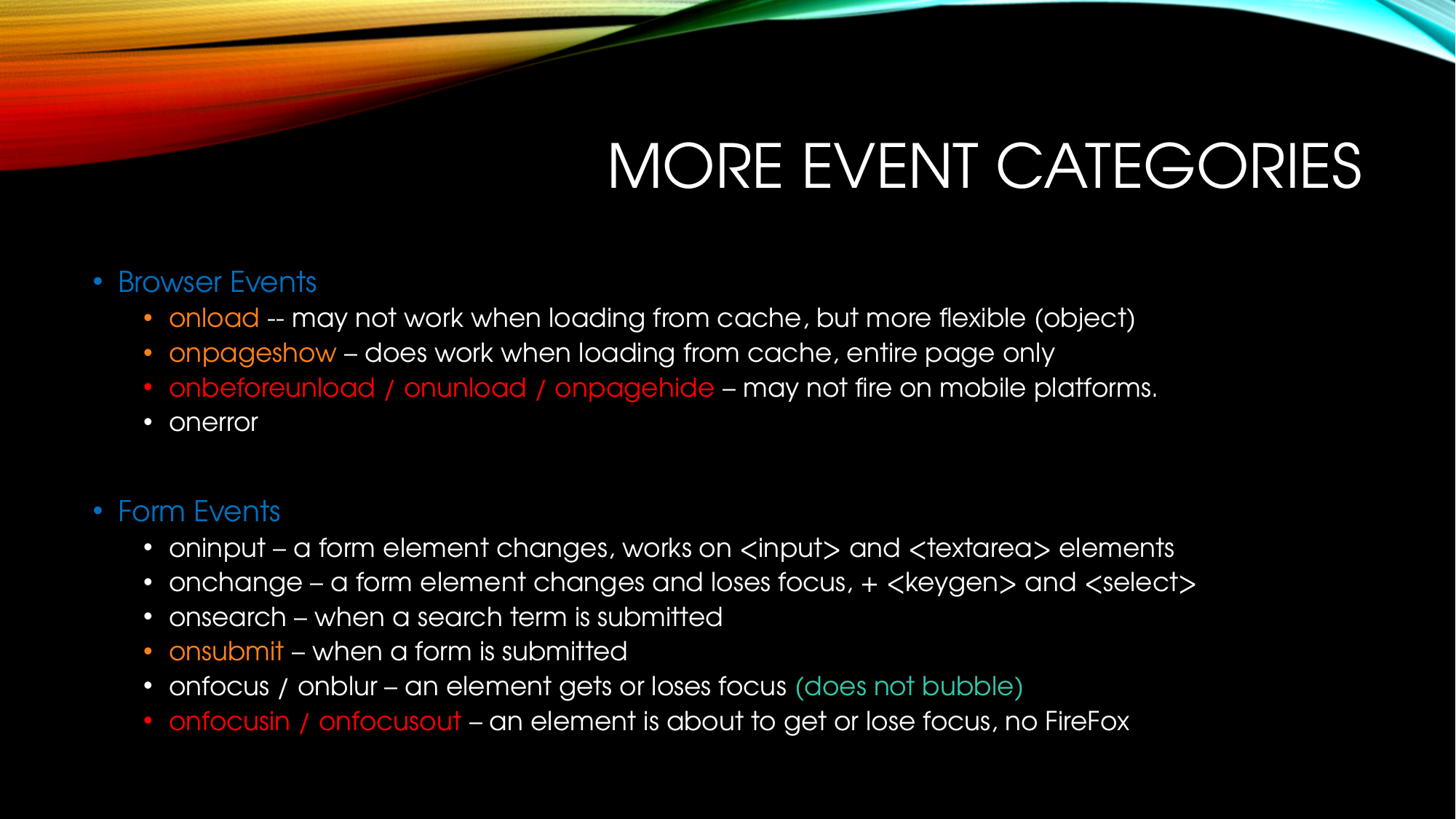

# more event categories
Browser Events
onload -- may not work when loading from cache, but more flexible (object)
onpageshow – does work when loading from cache, entire page only
onbeforeunload / onunload / onpagehide – may not fire on mobile platforms.
onerror

Form Events
oninput – a form element changes, works on <input> and <textarea> elements
onchange – a form element changes and loses focus, + <keygen> and <select>
onsearch – when a search term is submitted
onsubmit – when a form is submitted
onfocus / onblur – an element gets or loses focus (does not bubble)
onfocusin / onfocusout – an element is about to get or lose focus, no FireFox